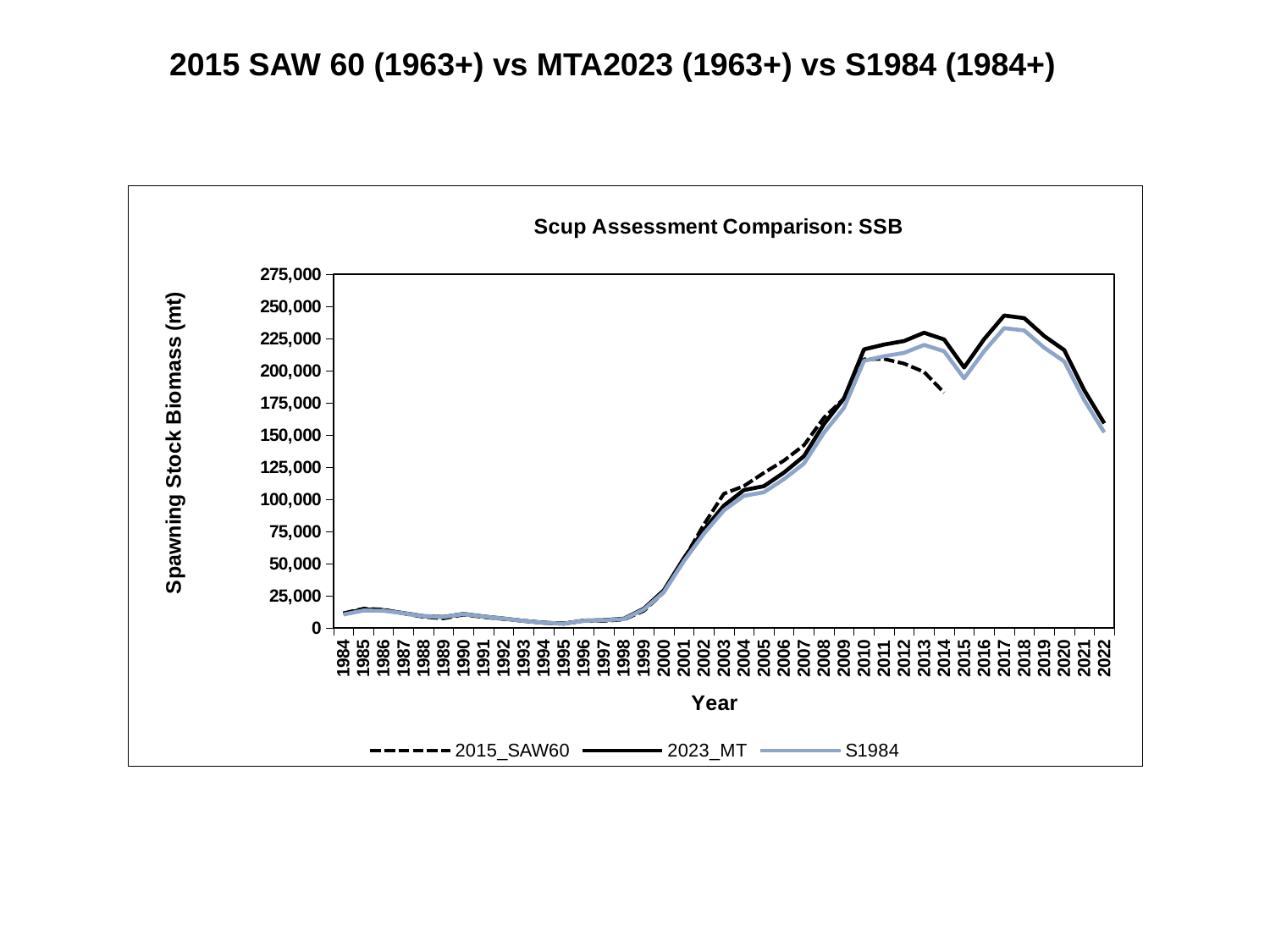

2015 SAW 60 (1963+) vs MTA2023 (1963+) vs S1984 (1984+)

[unsupported chart]